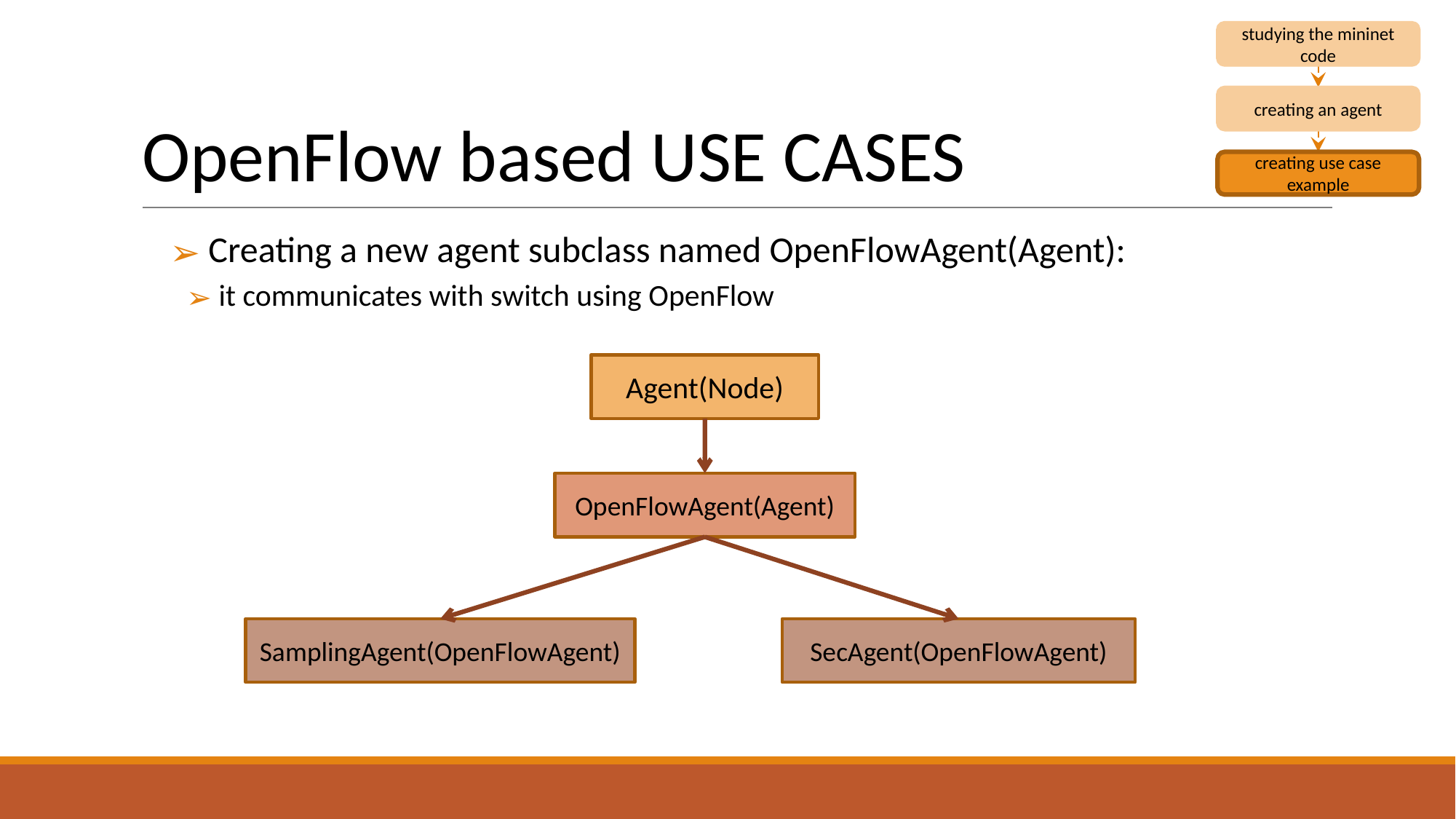

studying the mininet code
creating an agent
creating use case example
# OpenFlow based USE CASES
 Creating a new agent subclass named OpenFlowAgent(Agent):
 it communicates with switch using OpenFlow

Agent(Node)

OpenFlowAgent(Agent)
SamplingAgent(OpenFlowAgent)
SecAgent(OpenFlowAgent)